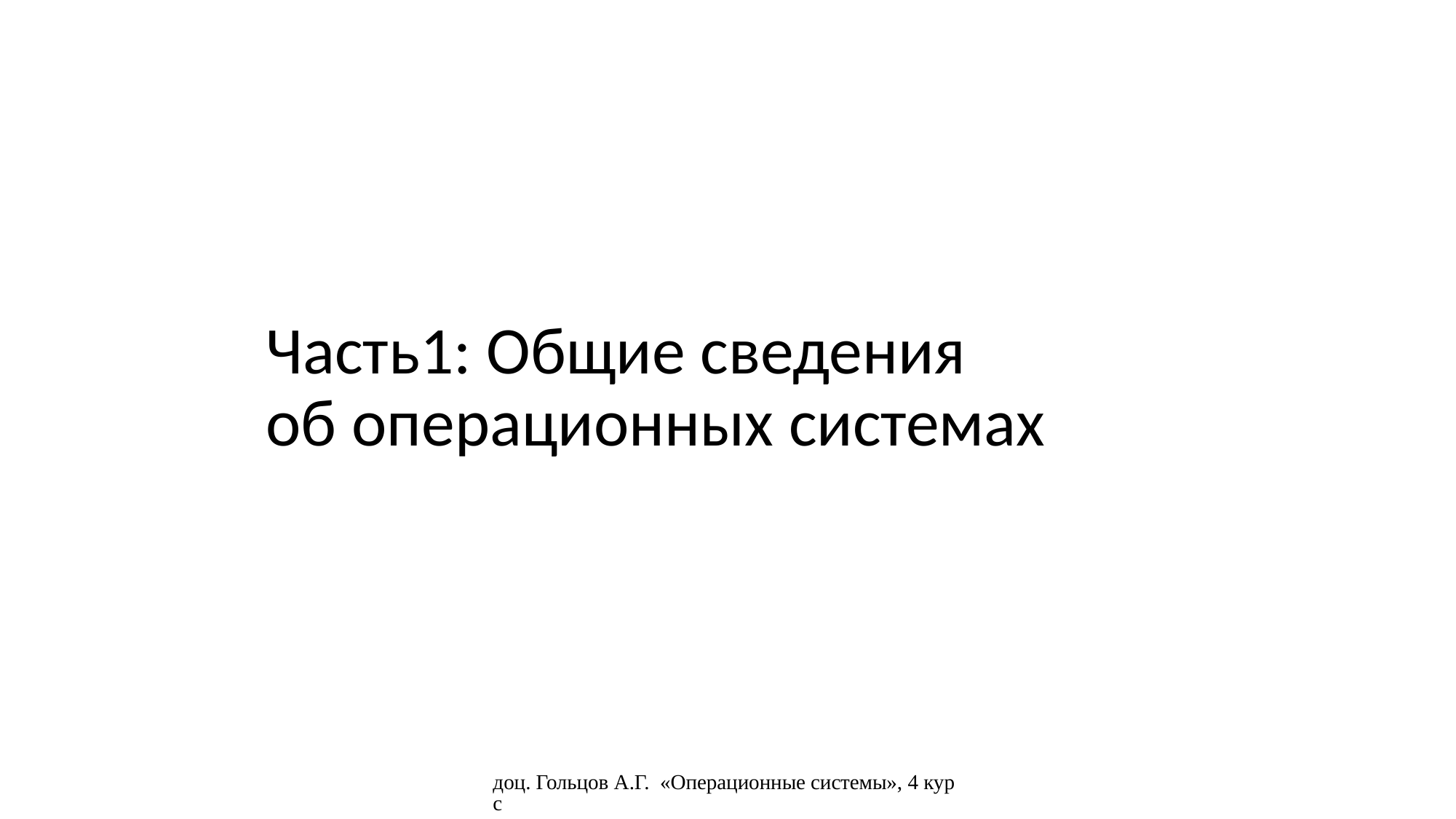

# Часть1: Общие сведения об операционных системах
доц. Гольцов А.Г.  «Операционные системы», 4 курс